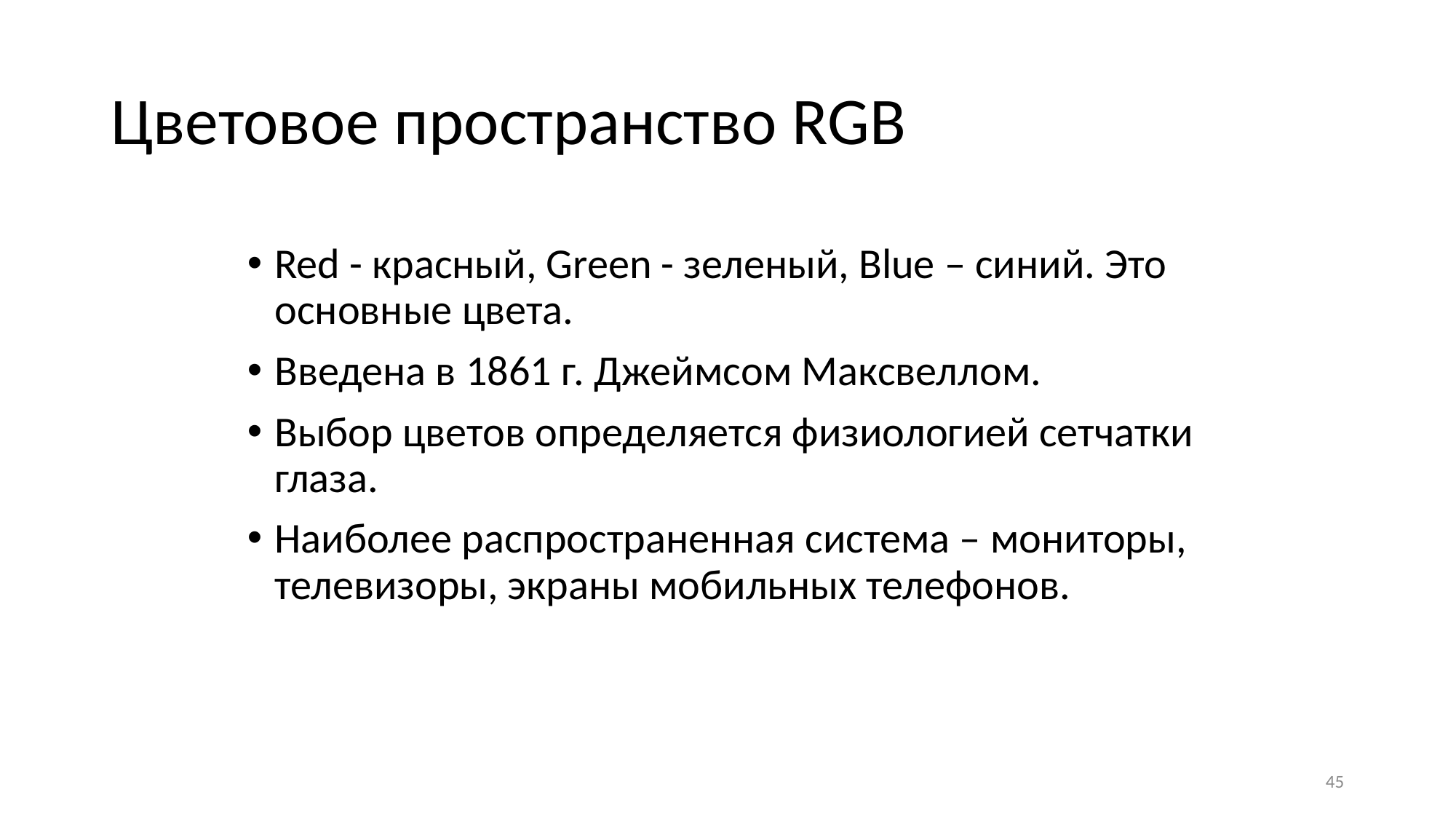

# Цветовое пространство RGB
Red - красный, Green - зеленый, Blue – синий. Это основные цвета.
Введена в 1861 г. Джеймсом Максвеллом.
Выбор цветов определяется физиологией сетчатки глаза.
Наиболее распространенная система – мониторы, телевизоры, экраны мобильных телефонов.
45